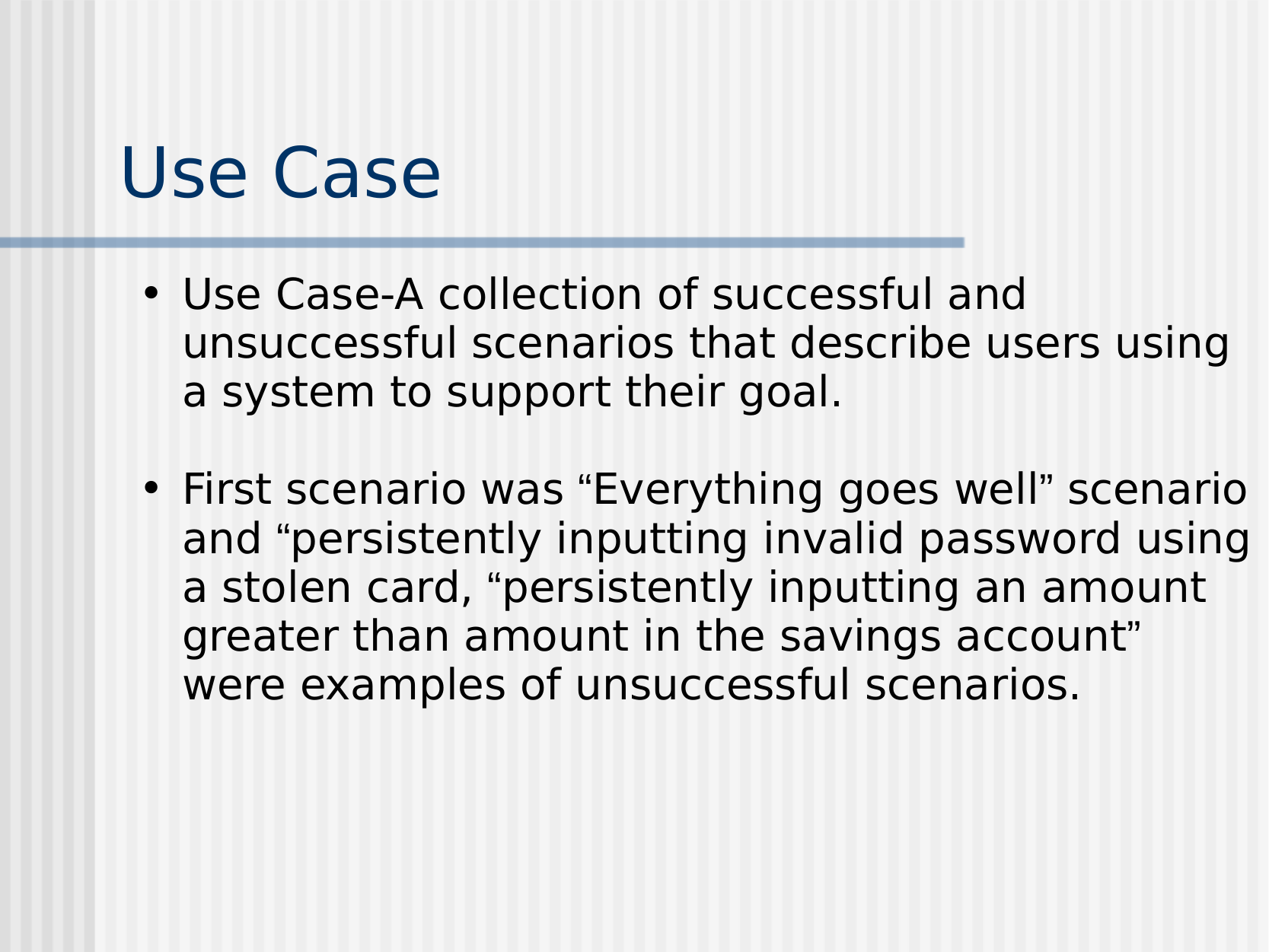

Use Case
Use Case-A collection of successful and unsuccessful scenarios that describe users using a system to support their goal.

First scenario was “Everything goes well” scenario and “persistently inputting invalid password using a stolen card, “persistently inputting an amount greater than amount in the savings account” were examples of unsuccessful scenarios.